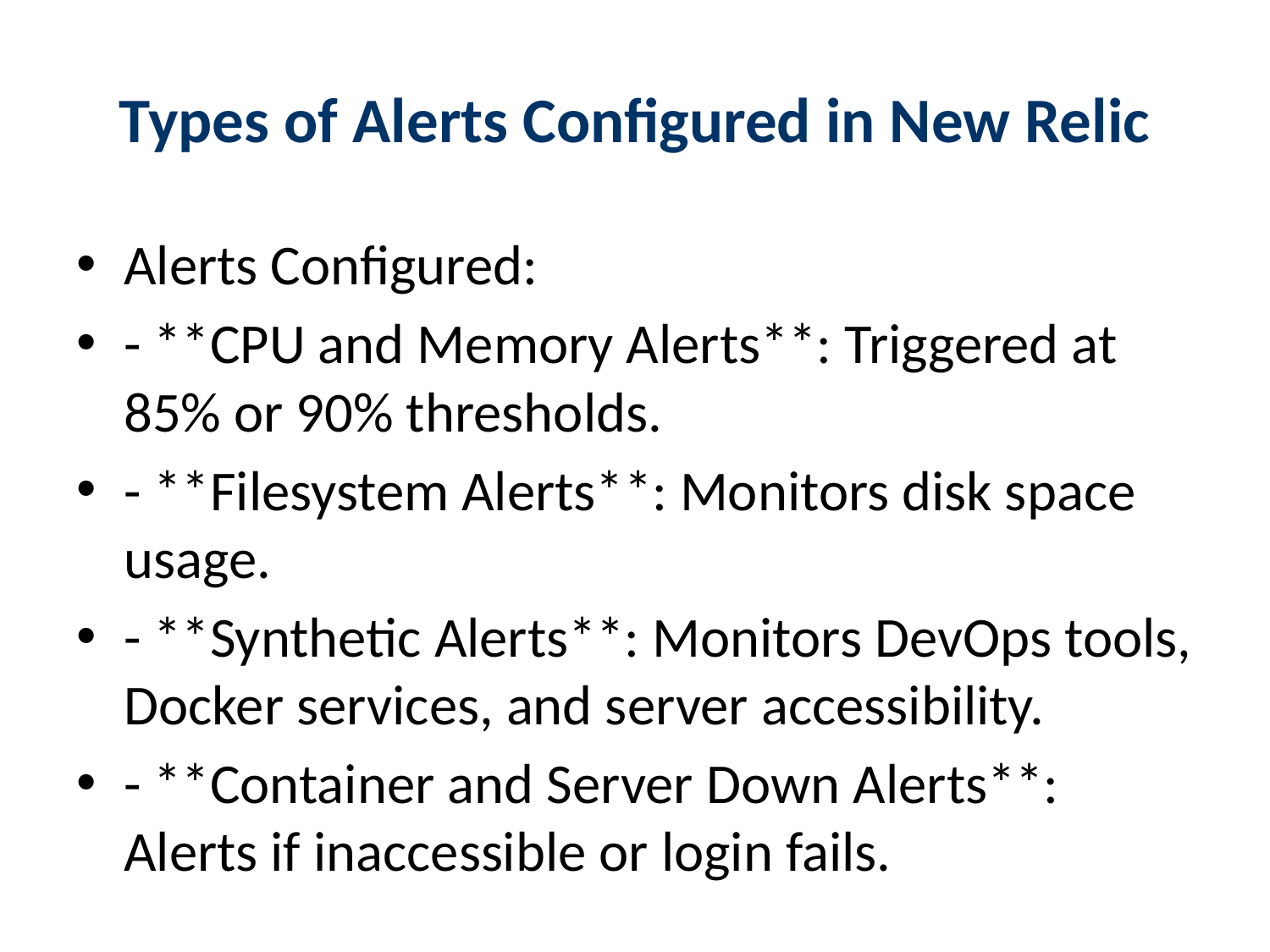

# Types of Alerts Configured in New Relic
Alerts Configured:
- **CPU and Memory Alerts**: Triggered at 85% or 90% thresholds.
- **Filesystem Alerts**: Monitors disk space usage.
- **Synthetic Alerts**: Monitors DevOps tools, Docker services, and server accessibility.
- **Container and Server Down Alerts**: Alerts if inaccessible or login fails.

Separate Policies:
Each alert type is managed with specific policies to streamline notifications.

[Policy URLs]
- CPU/Memory Policy: <URL>
- Filesystem Policy: <URL>
- Synthetic Monitoring Policy: <URL>